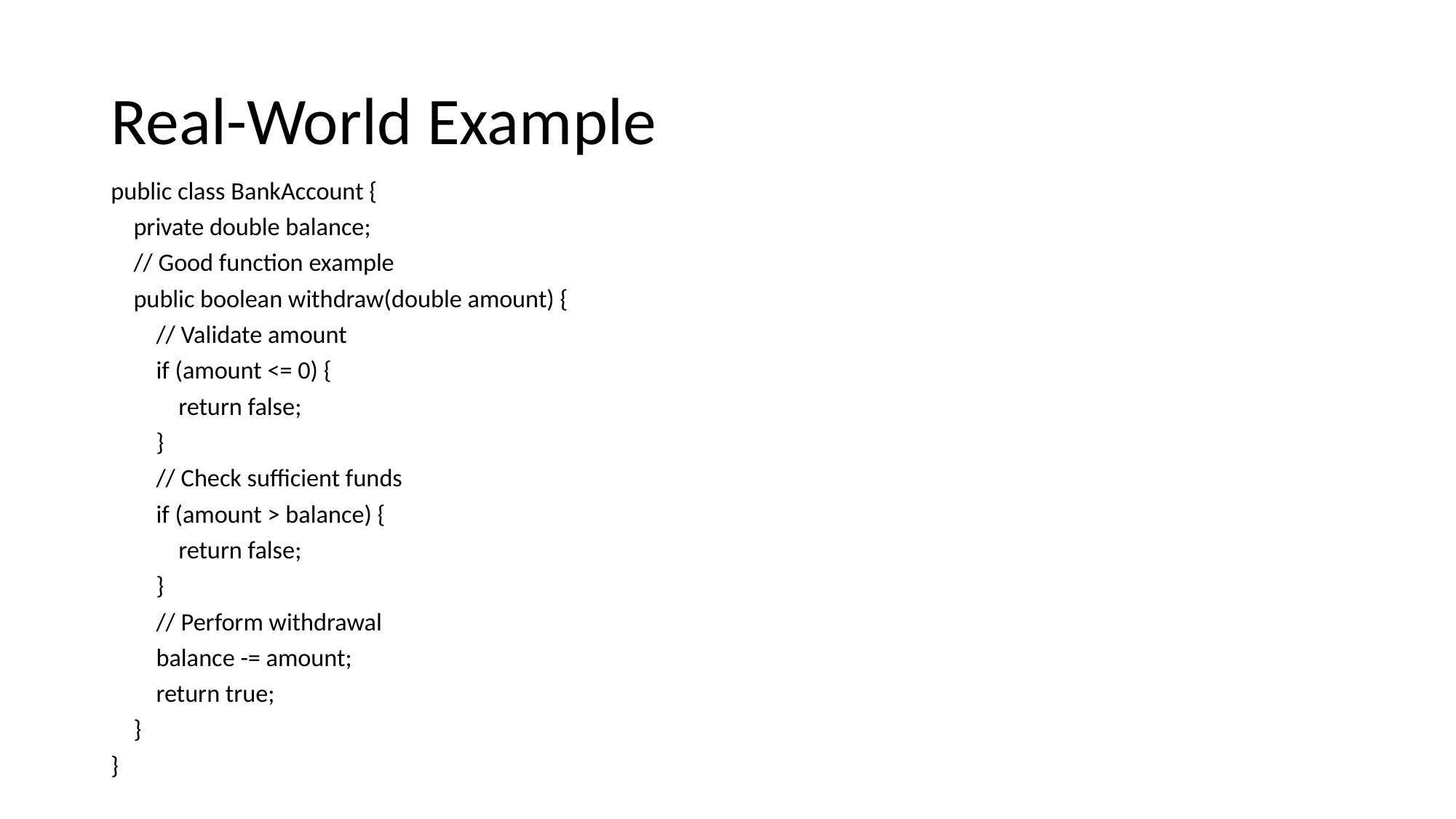

# Real-World Example
public class BankAccount {
    private double balance;
    // Good function example
    public boolean withdraw(double amount) {
        // Validate amount
        if (amount <= 0) {
            return false;
        }
        // Check sufficient funds
        if (amount > balance) {
            return false;
        }
        // Perform withdrawal
        balance -= amount;
        return true;
    }
}